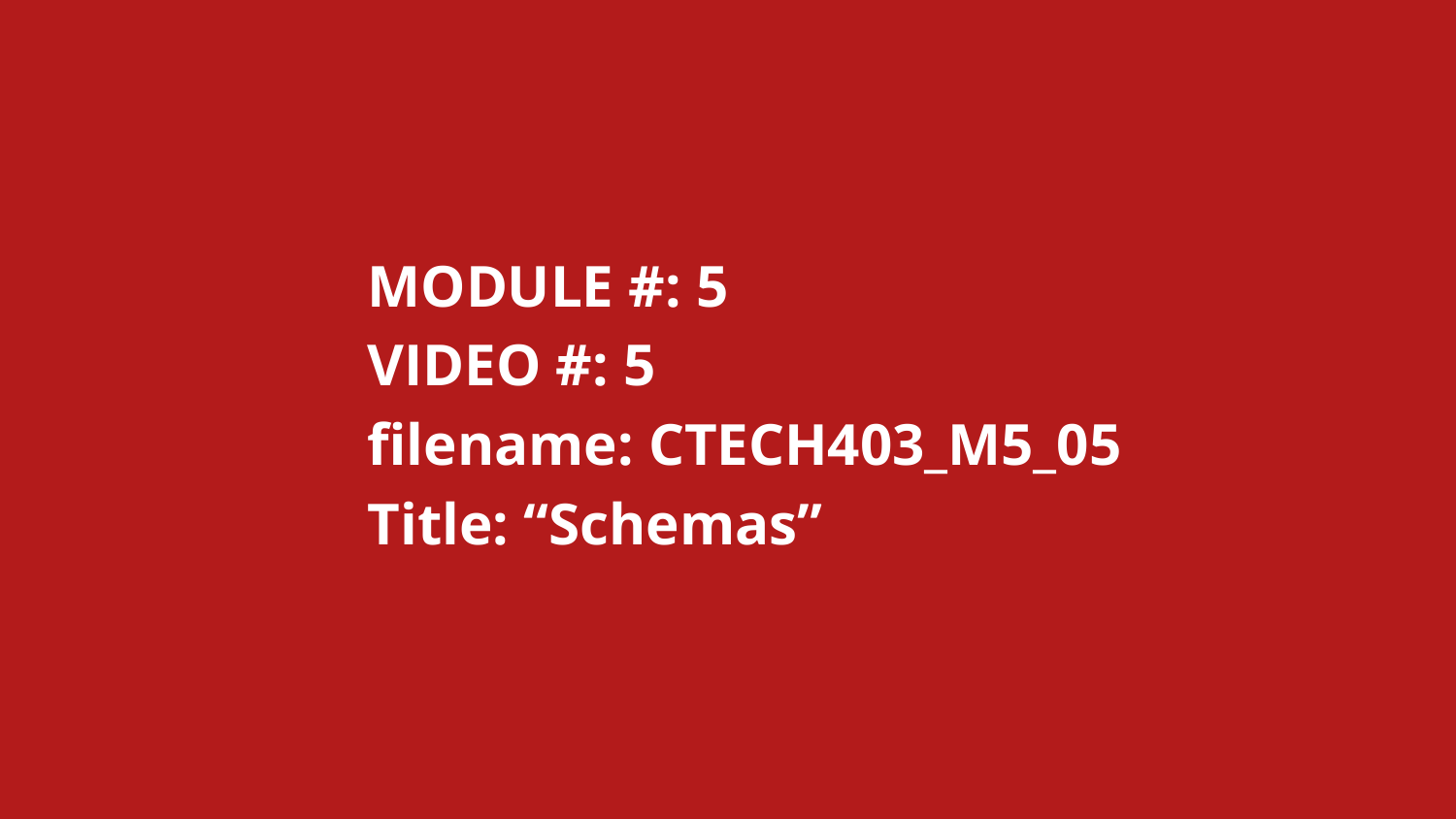

MODULE #: 5
		VIDEO #: 5
		filename: CTECH403_M5_05
		Title: “Schemas”